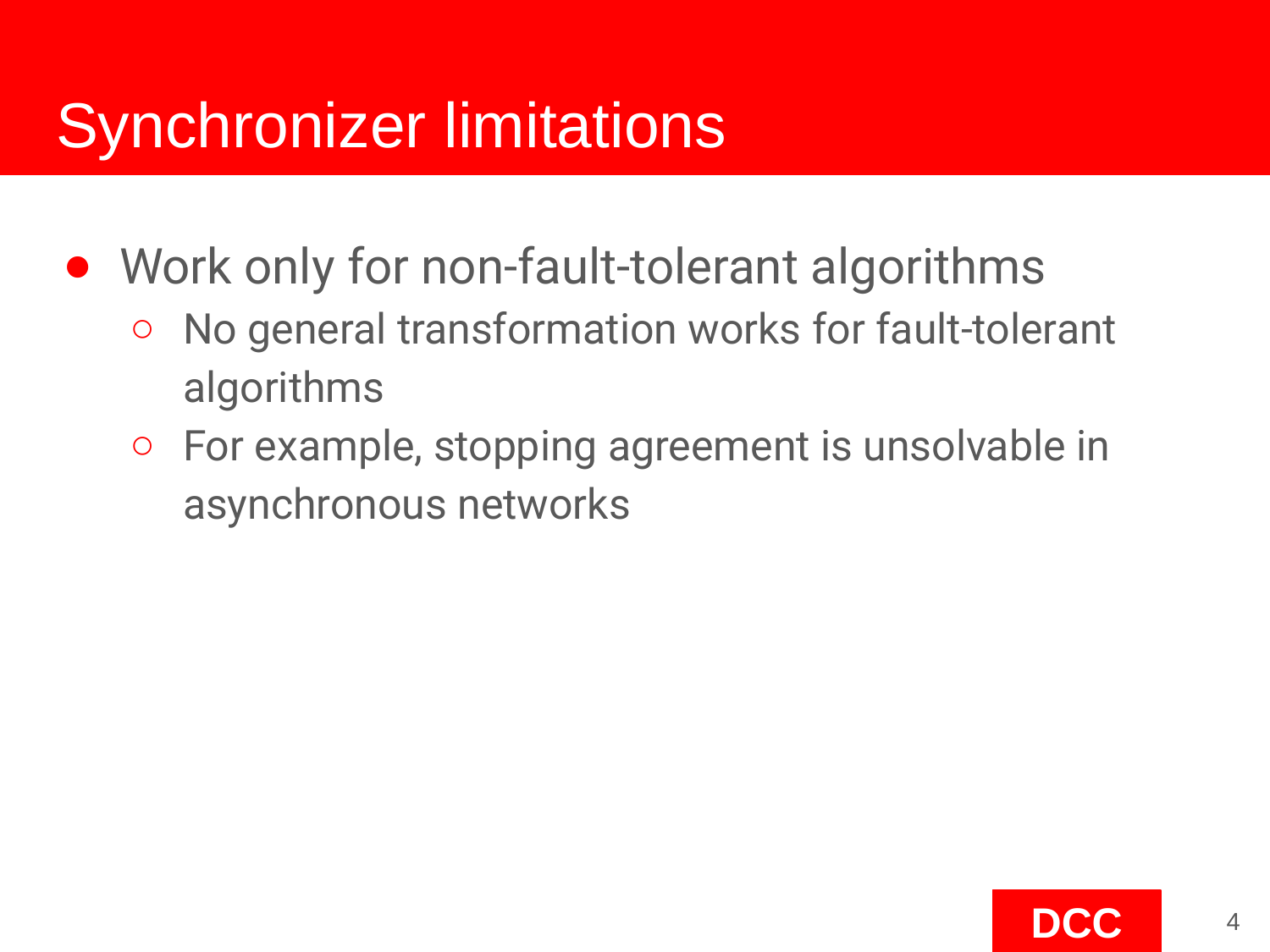

# Synchronizer limitations
Work only for non-fault-tolerant algorithms
No general transformation works for fault-tolerant algorithms
For example, stopping agreement is unsolvable in asynchronous networks
4